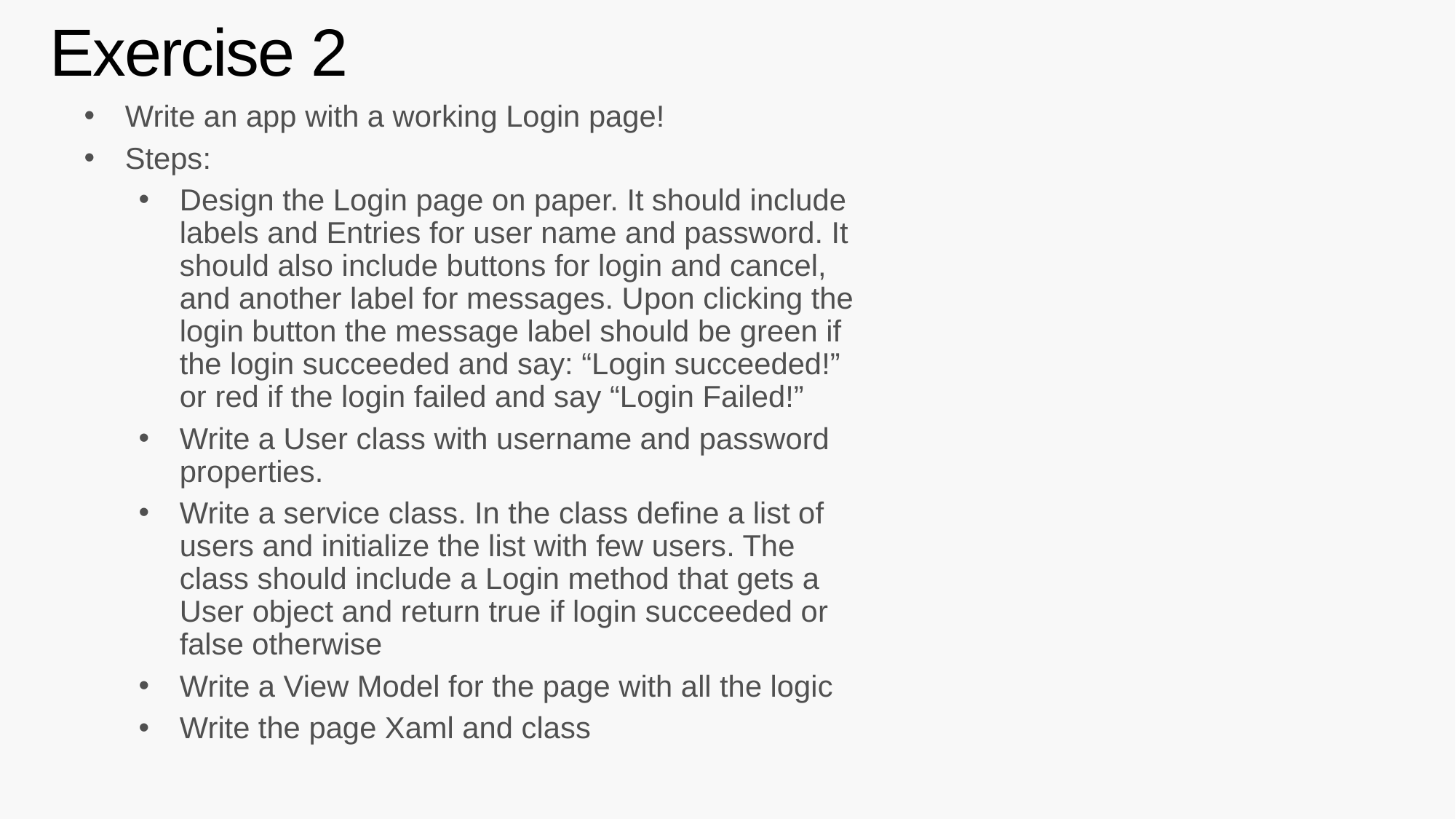

# Exercise 2
Write an app with a working Login page!
Steps:
Design the Login page on paper. It should include labels and Entries for user name and password. It should also include buttons for login and cancel, and another label for messages. Upon clicking the login button the message label should be green if the login succeeded and say: “Login succeeded!” or red if the login failed and say “Login Failed!”
Write a User class with username and password properties.
Write a service class. In the class define a list of users and initialize the list with few users. The class should include a Login method that gets a User object and return true if login succeeded or false otherwise
Write a View Model for the page with all the logic
Write the page Xaml and class